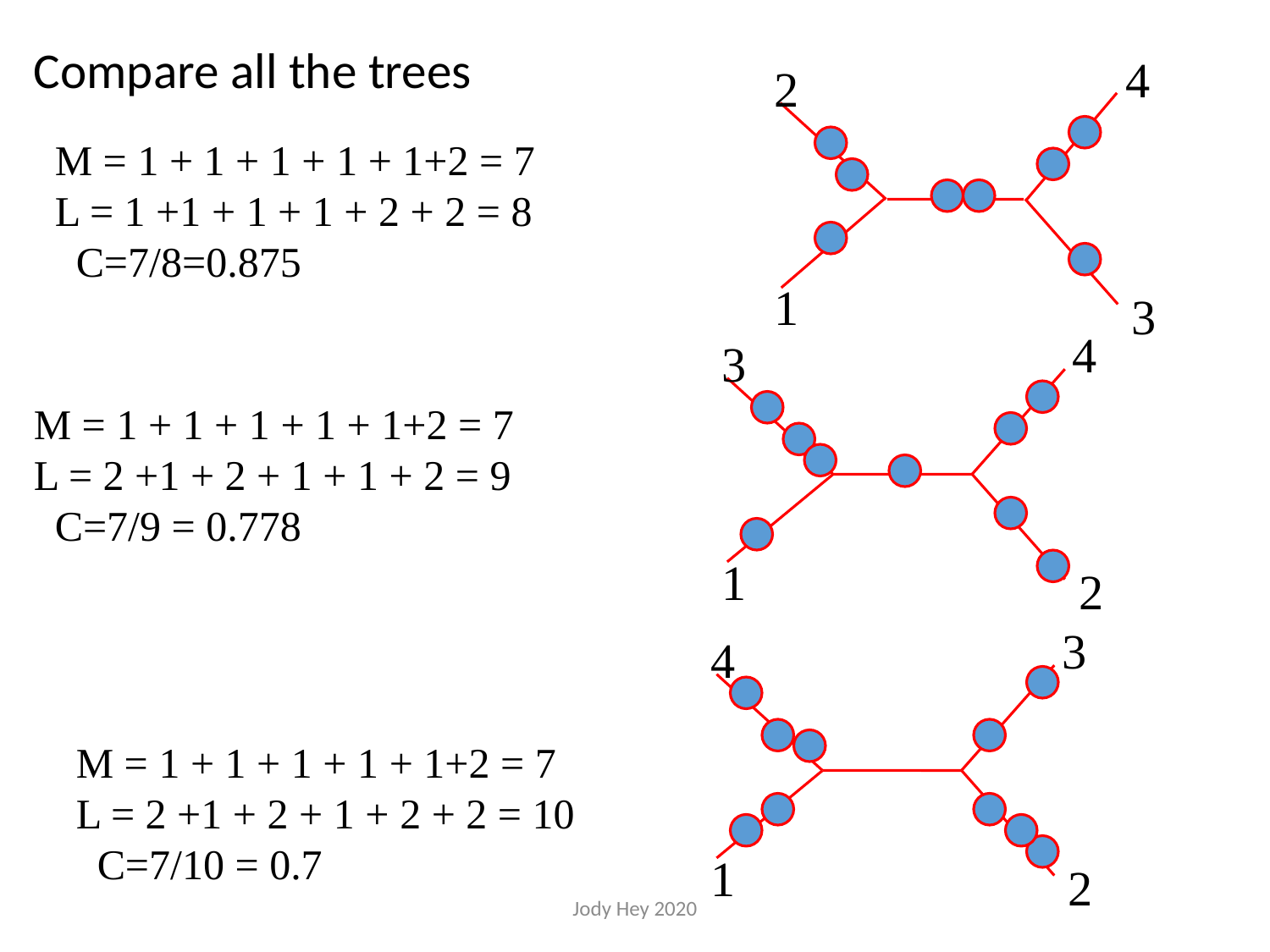

# Compare all the trees
4
2

1
3

M = 1 + 1 + 1 + 1 + 1+2 = 7
L = 1 +1 + 1 + 1 + 2 + 2 = 8
  C=7/8=0.875

4
3

1
2

M = 1 + 1 + 1 + 1 + 1+2 = 7
L = 2 +1 + 2 + 1 + 1 + 2 = 9
  C=7/9 = 0.778

3
4

1
2

M = 1 + 1 + 1 + 1 + 1+2 = 7
L = 2 +1 + 2 + 1 + 2 + 2 = 10
  C=7/10 = 0.7

Jody Hey 2020